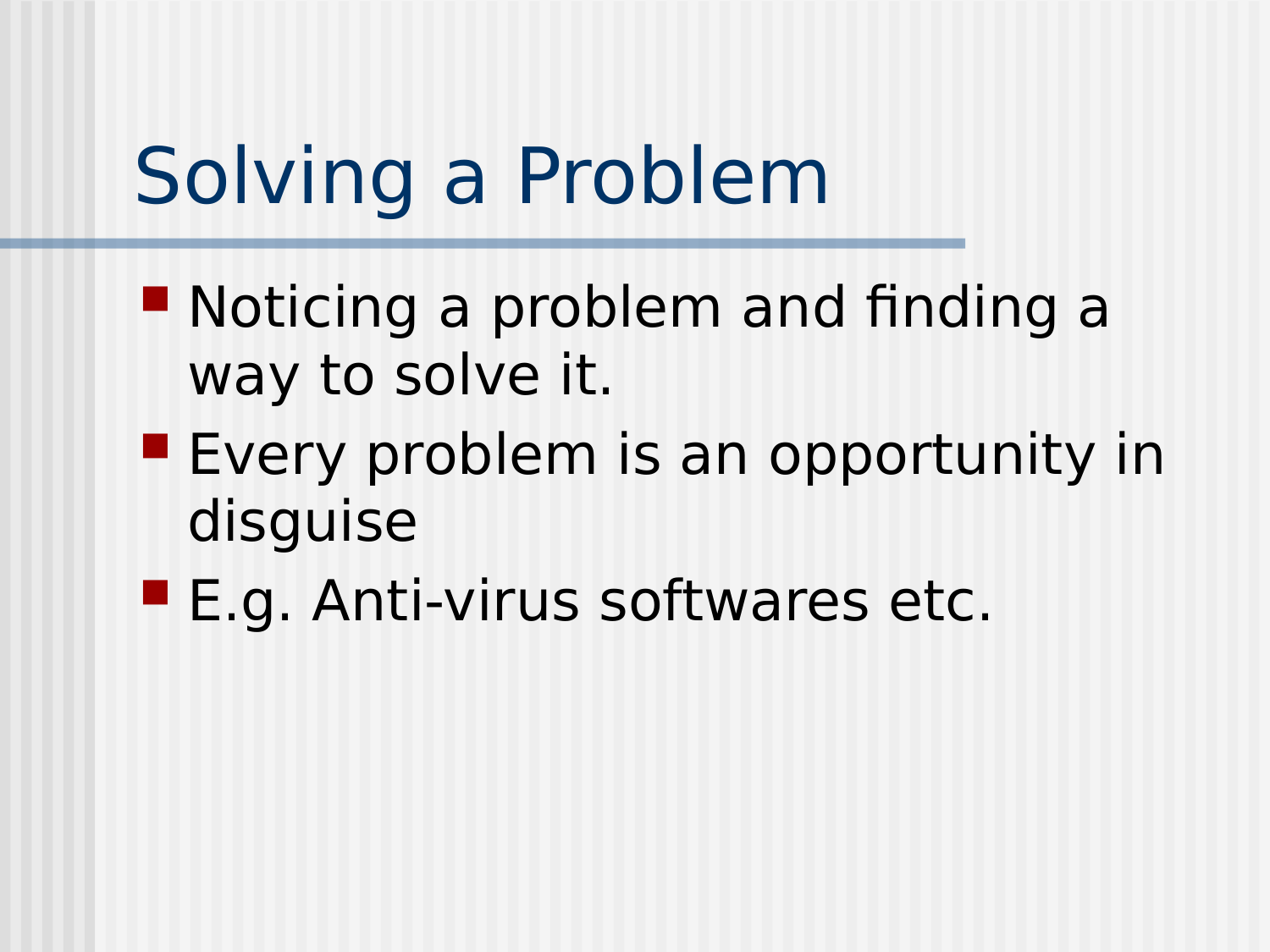

# Solving a Problem
Noticing a problem and finding a way to solve it.
Every problem is an opportunity in disguise
E.g. Anti-virus softwares etc.